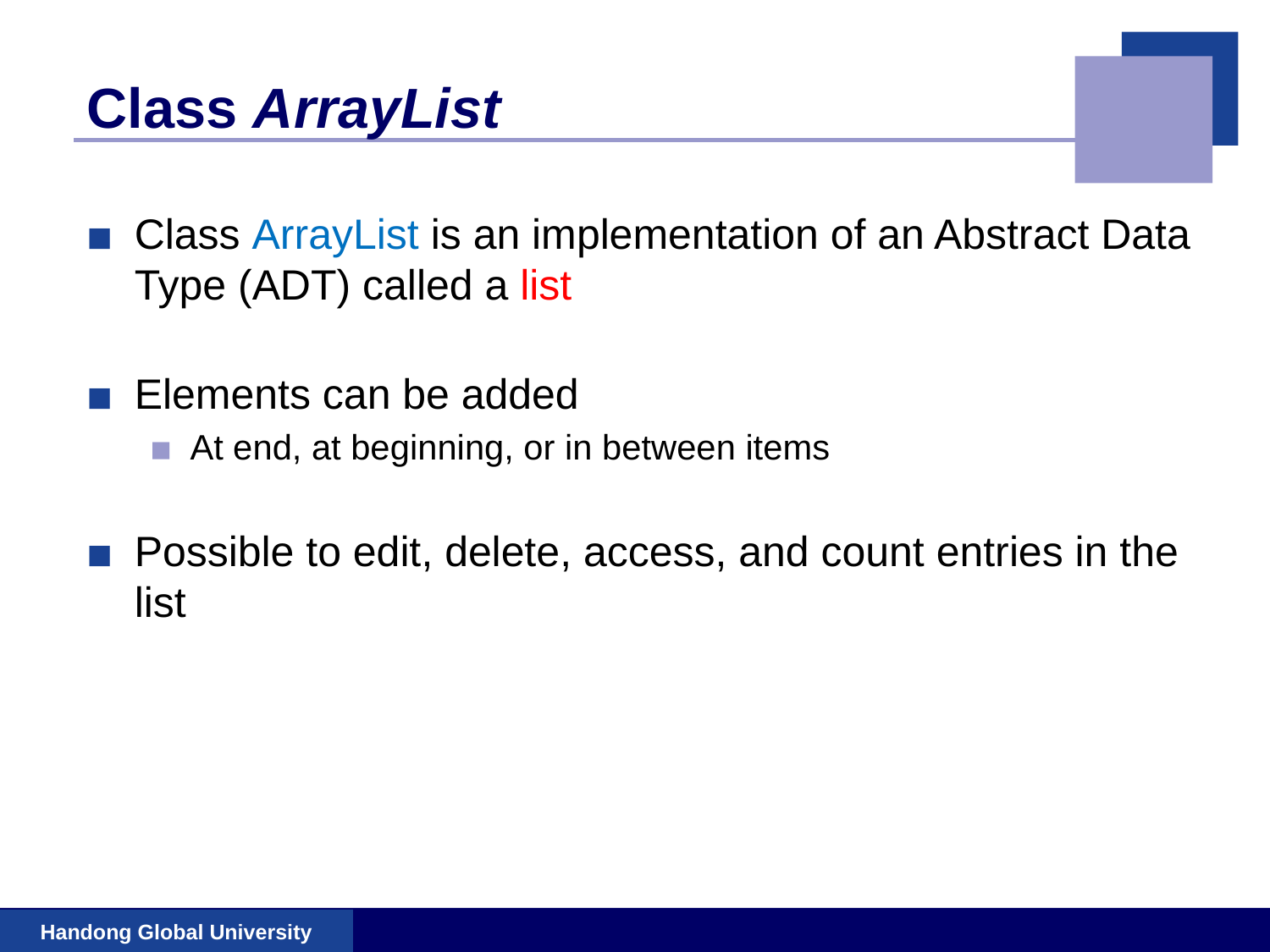

# Class ArrayList
Class ArrayList is an implementation of an Abstract Data Type (ADT) called a list

Elements can be added
At end, at beginning, or in between items

Possible to edit, delete, access, and count entries in the list